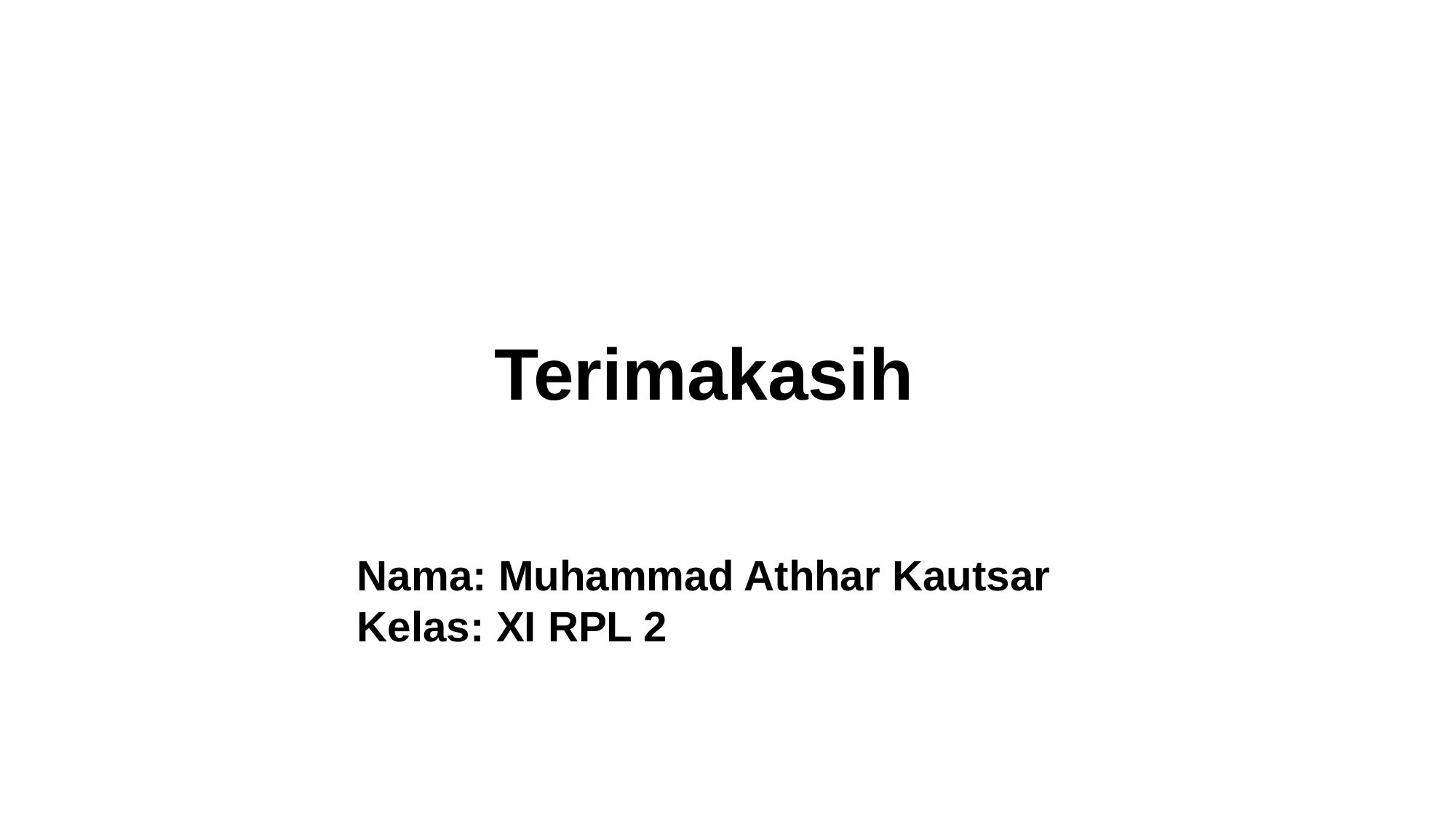

Terimakasih
Nama: Muhammad Athhar Kautsar
Kelas: XI RPL 2